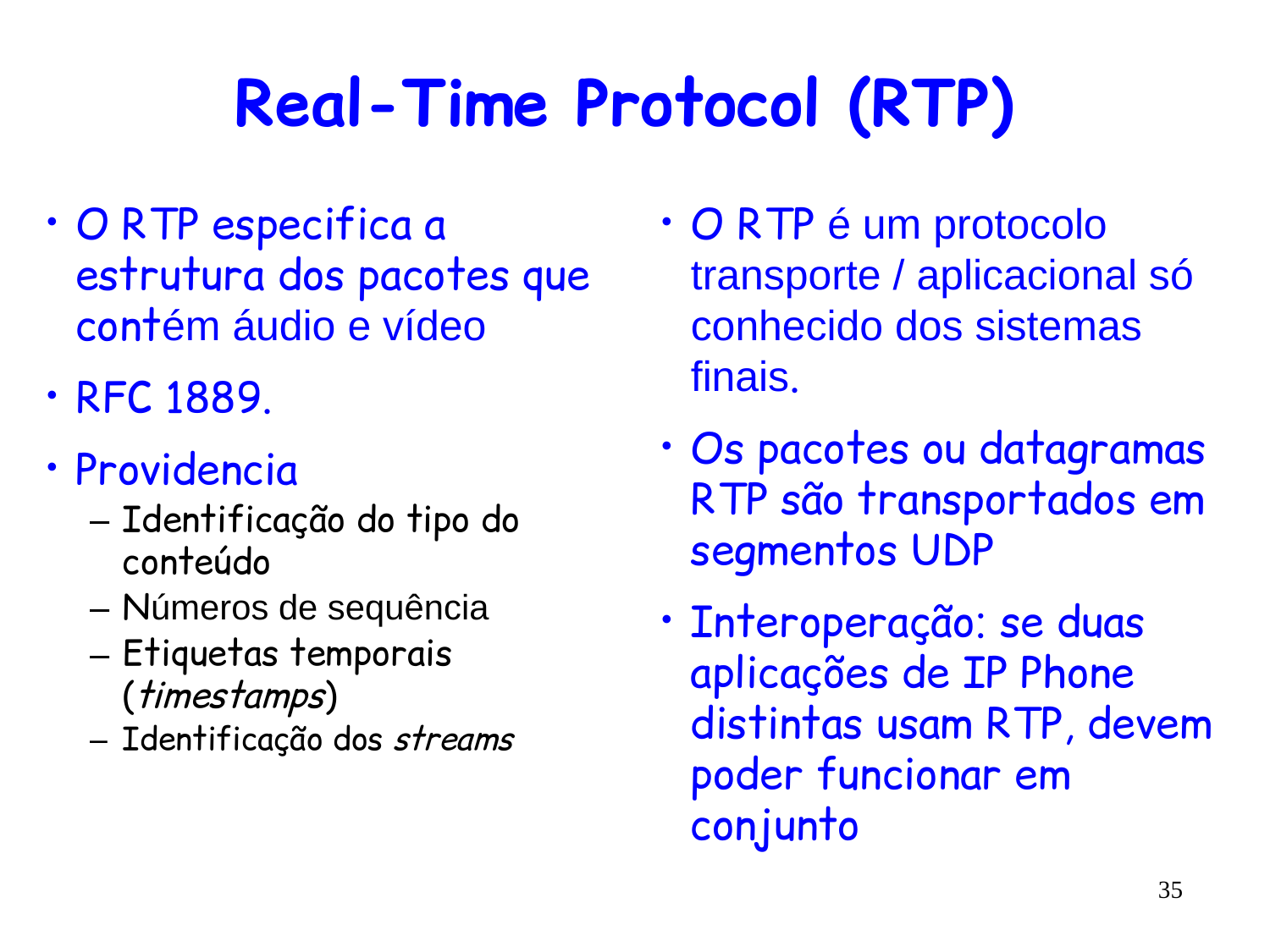

# Real-Time Protocol (RTP)
O RTP especifica a estrutura dos pacotes que contém áudio e vídeo
RFC 1889.
Providencia
Identificação do tipo do conteúdo
Números de sequência
Etiquetas temporais (timestamps)
Identificação dos streams

O RTP é um protocolo transporte / aplicacional só conhecido dos sistemas finais.
Os pacotes ou datagramas RTP são transportados em segmentos UDP
Interoperação: se duas aplicações de IP Phone distintas usam RTP, devem poder funcionar em conjunto
35